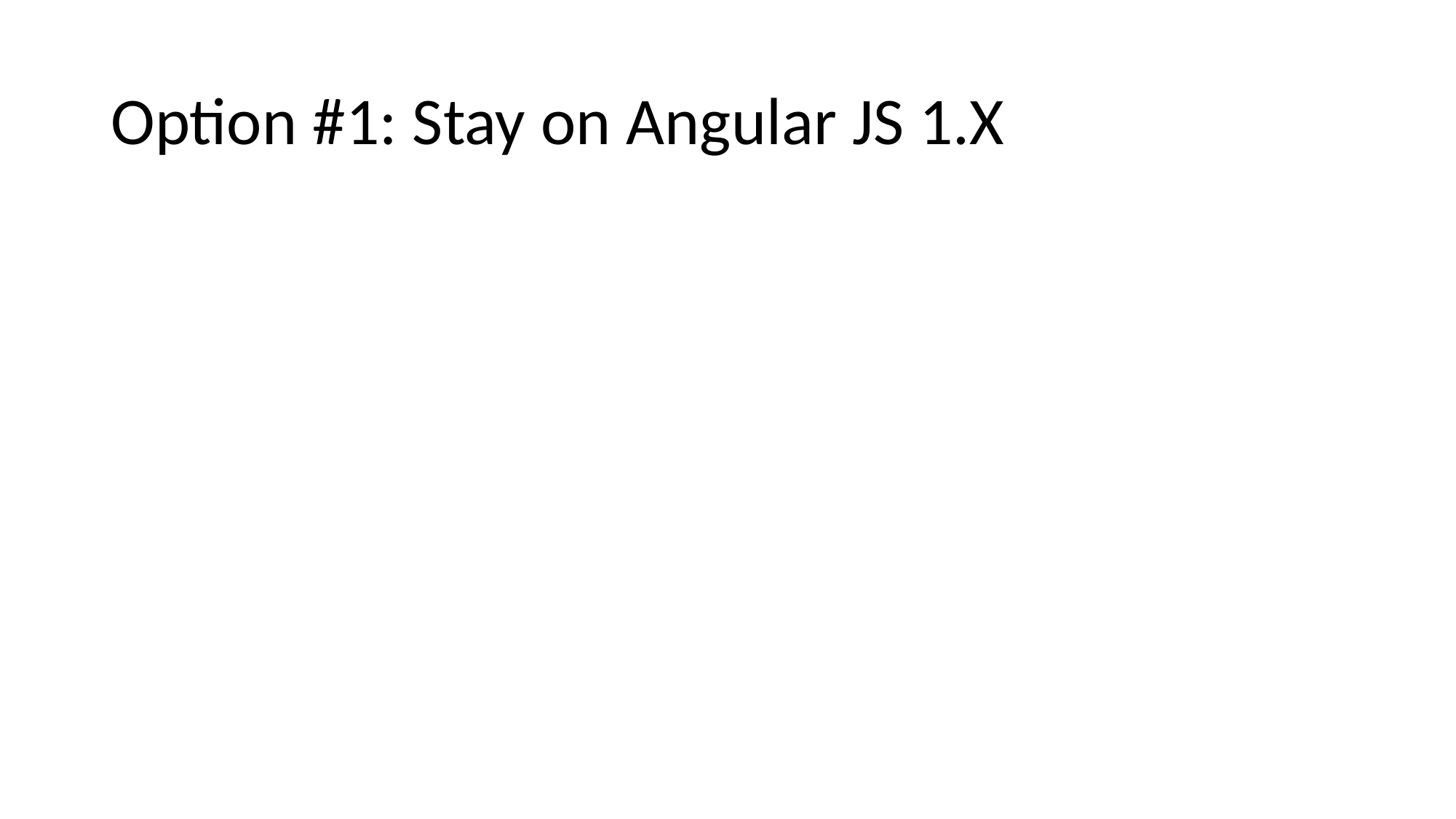

# Option #1: Stay on Angular JS 1.X